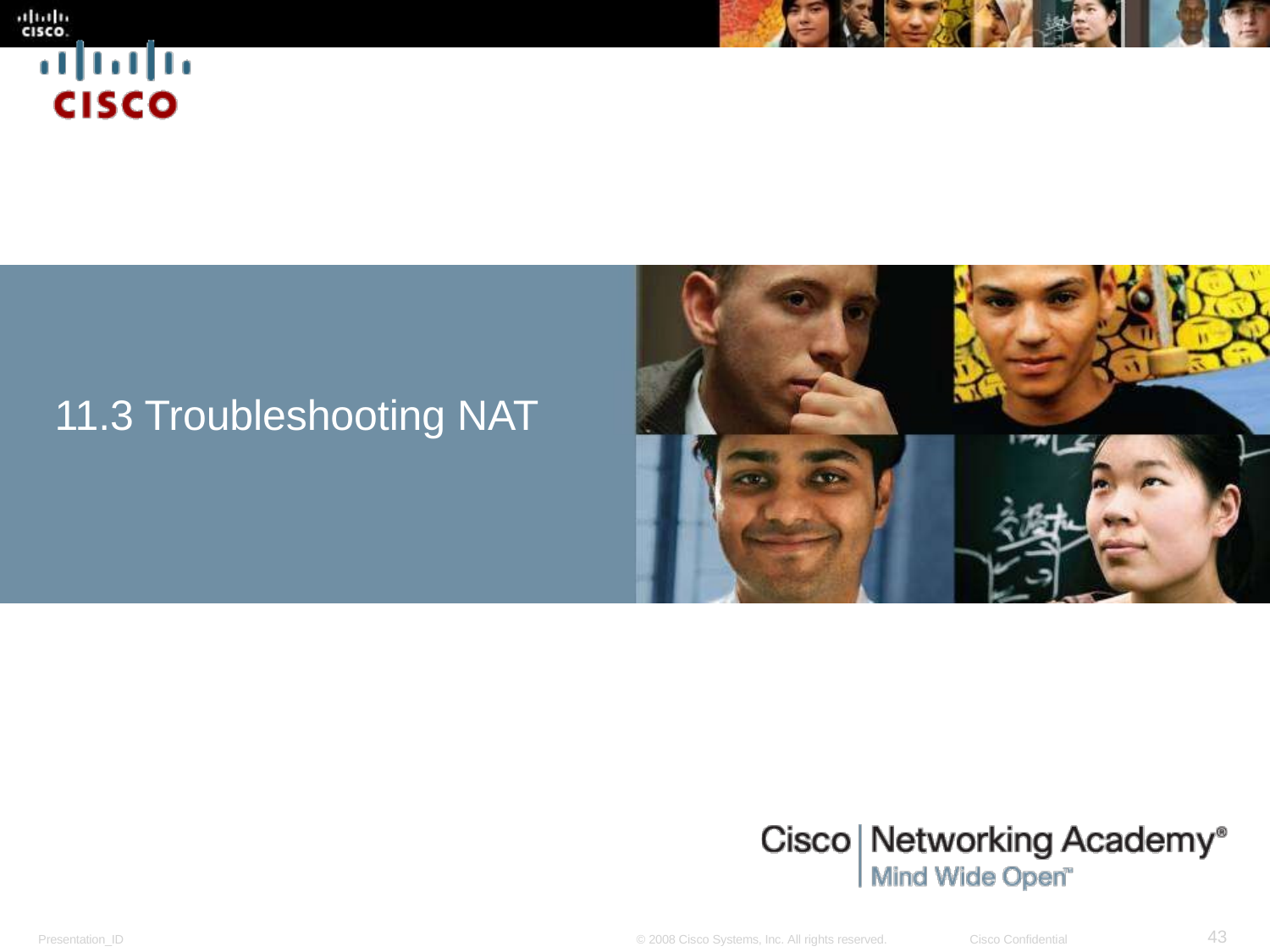

11.3 Troubleshooting NAT

43
Presentation_ID
© 2008 Cisco Systems, Inc. All rights reserved.
Cisco Confidential